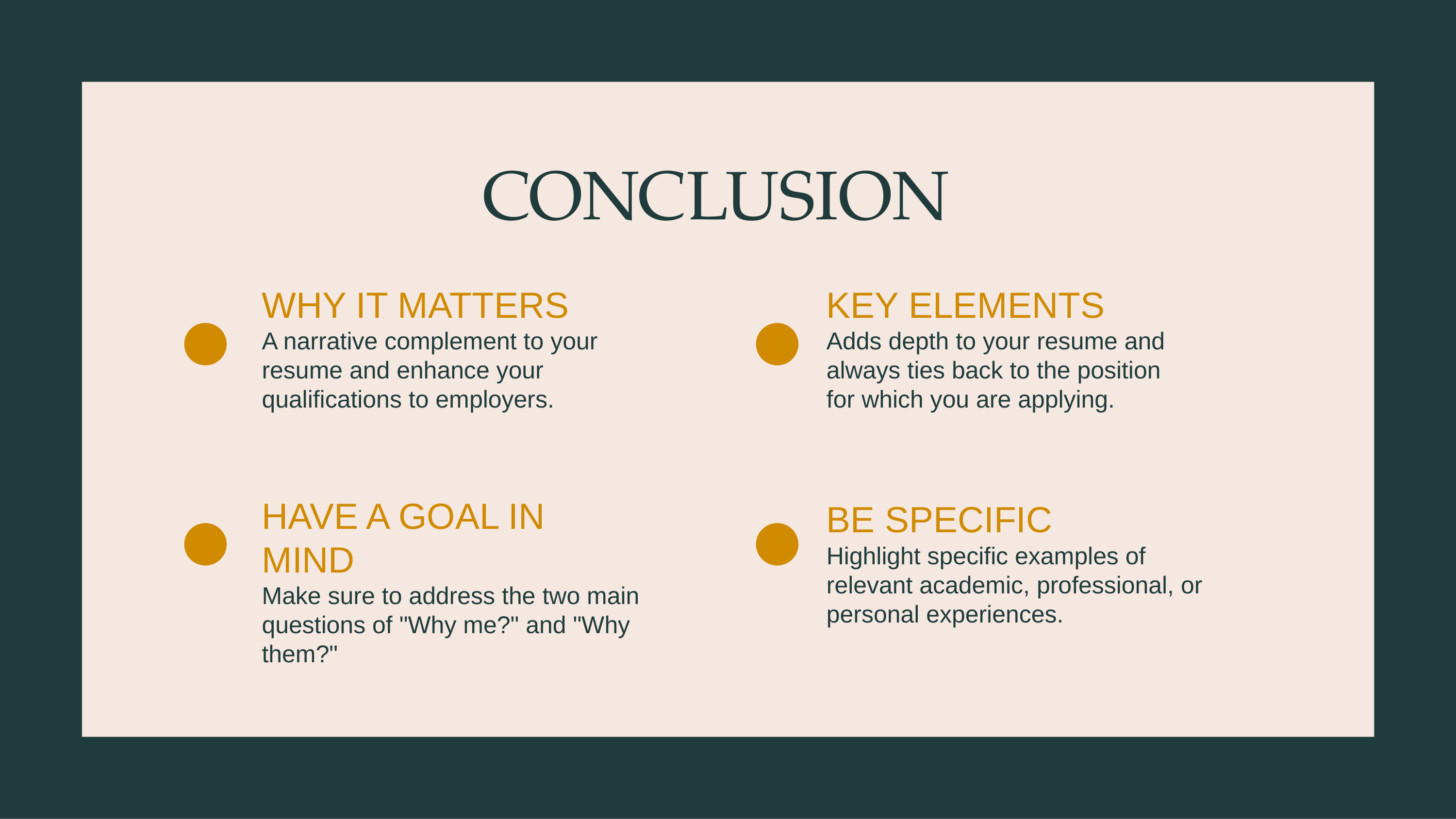

# Conclusion
WHY IT MATTERS
A narrative complement to your resume and enhance your qualifications to employers.

HAVE A GOAL IN MIND
Make sure to address the two main questions of "Why me?" and "Why them?"
KEY ELEMENTS
Adds depth to your resume and always ties back to the position for which you are applying.

BE SPECIFIC
Highlight specific examples of relevant academic, professional, or personal experiences.